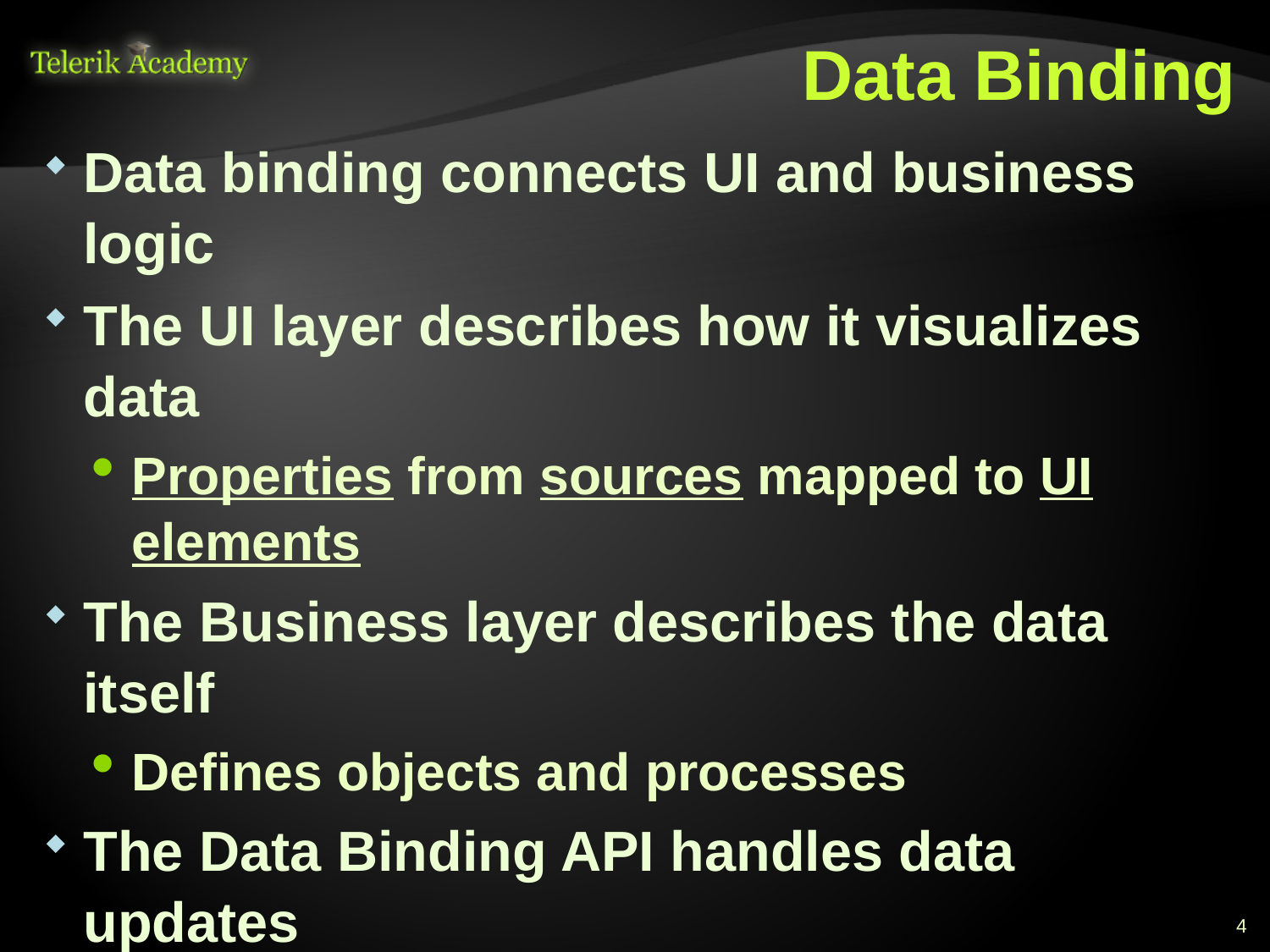

# Data Binding
Data binding connects UI and business logic
The UI layer describes how it visualizes data
Properties from sources mapped to UI elements
The Business layer describes the data itself
Defines objects and processes
The Data Binding API handles data updates
Visualizes data from business logic in the UI
Takes UI data & updates object properties
In good implementations, business logic has no idea there is UI

4